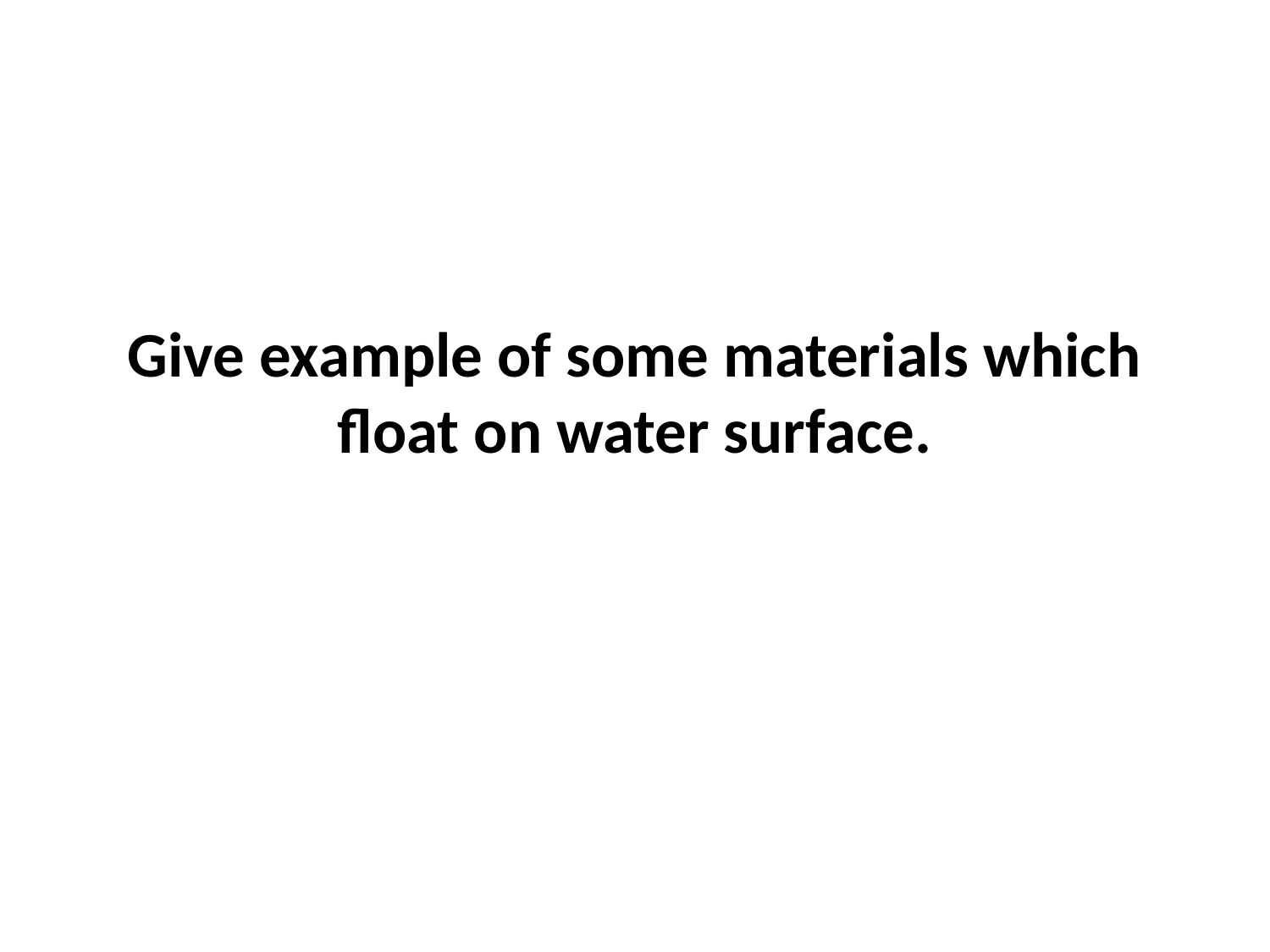

Give example of some materials which float on water surface.